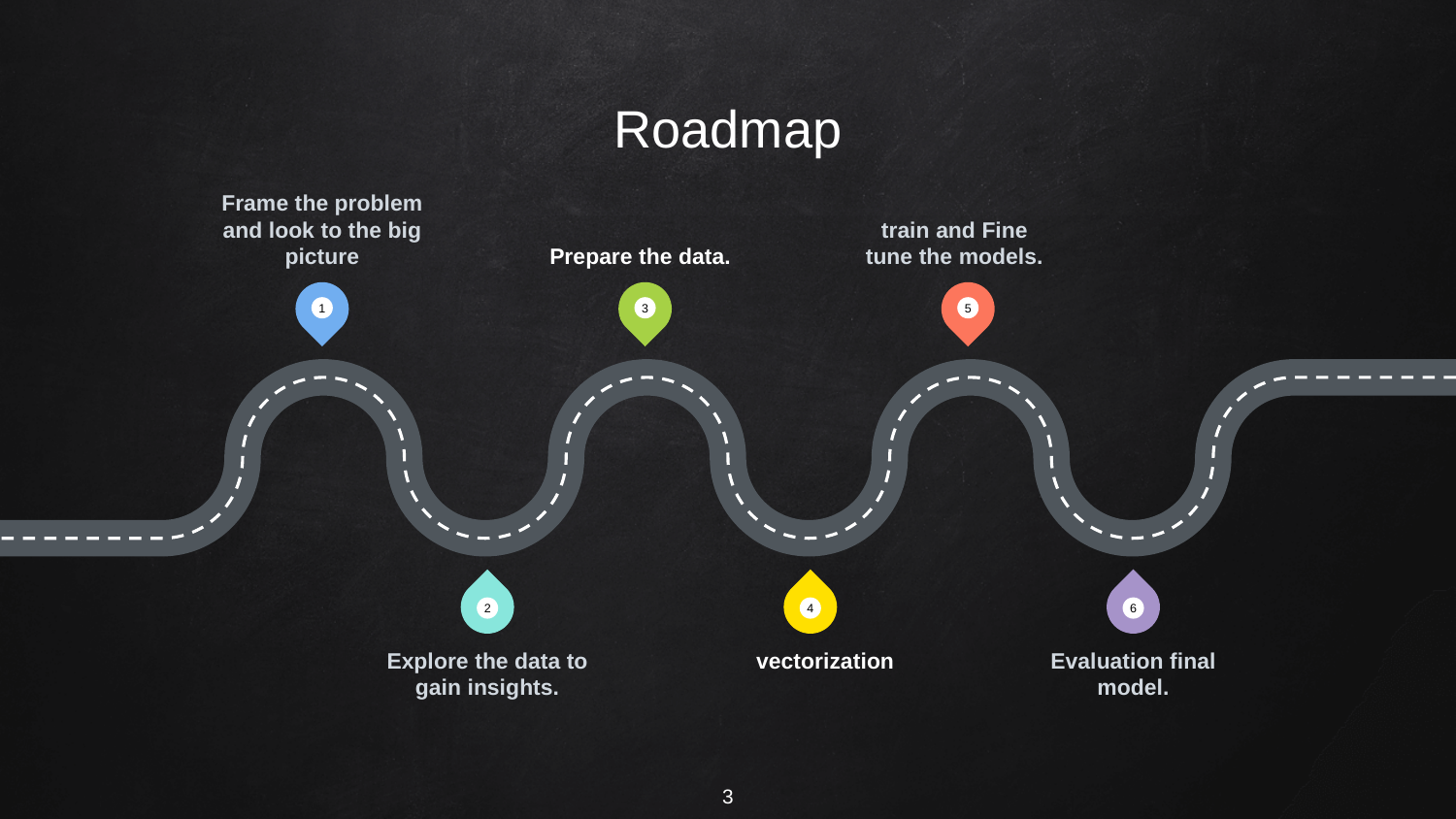

# Roadmap
Frame the problem and look to the big picture
Prepare the data.
train and Fine tune the models.

1

3

5

2

4

6
Explore the data to gain insights.
vectorization
Evaluation final model.
3